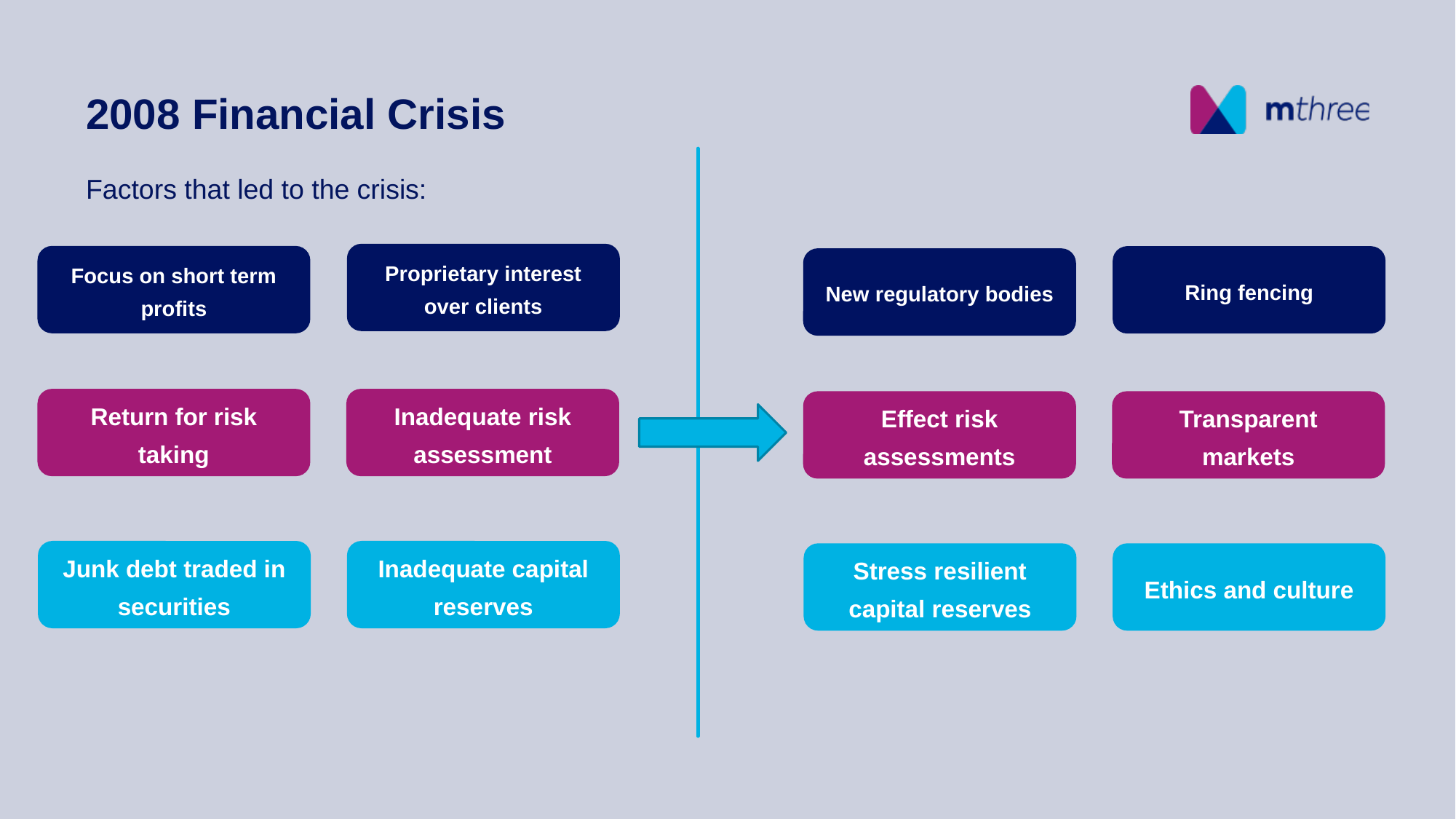

2008 Financial Crisis
Factors that led to the crisis:
Proprietary interest over clients
Focus on short term profits
Ring fencing
New regulatory bodies
Return for risk taking
Inadequate risk assessment
Effect risk assessments
Transparent markets

Junk debt traded in securities
Inadequate capital reserves
Stress resilient capital reserves
Ethics and culture